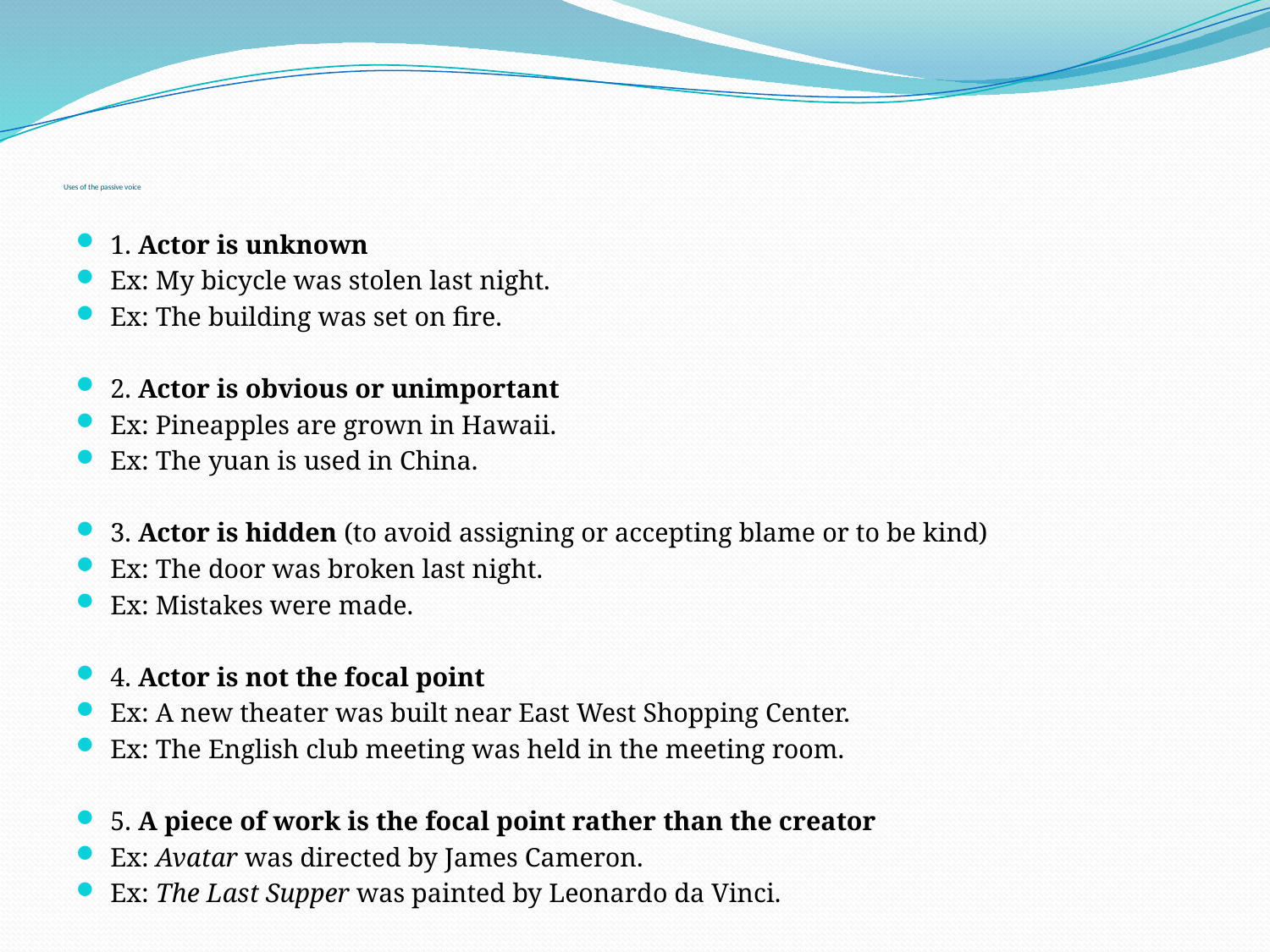

# Uses of the passive voice
1. Actor is unknown
Ex: My bicycle was stolen last night.
Ex: The building was set on fire.

2. Actor is obvious or unimportant
Ex: Pineapples are grown in Hawaii.
Ex: The yuan is used in China.

3. Actor is hidden (to avoid assigning or accepting blame or to be kind)
Ex: The door was broken last night.
Ex: Mistakes were made.

4. Actor is not the focal point
Ex: A new theater was built near East West Shopping Center.
Ex: The English club meeting was held in the meeting room.

5. A piece of work is the focal point rather than the creator
Ex: Avatar was directed by James Cameron.
Ex: The Last Supper was painted by Leonardo da Vinci.